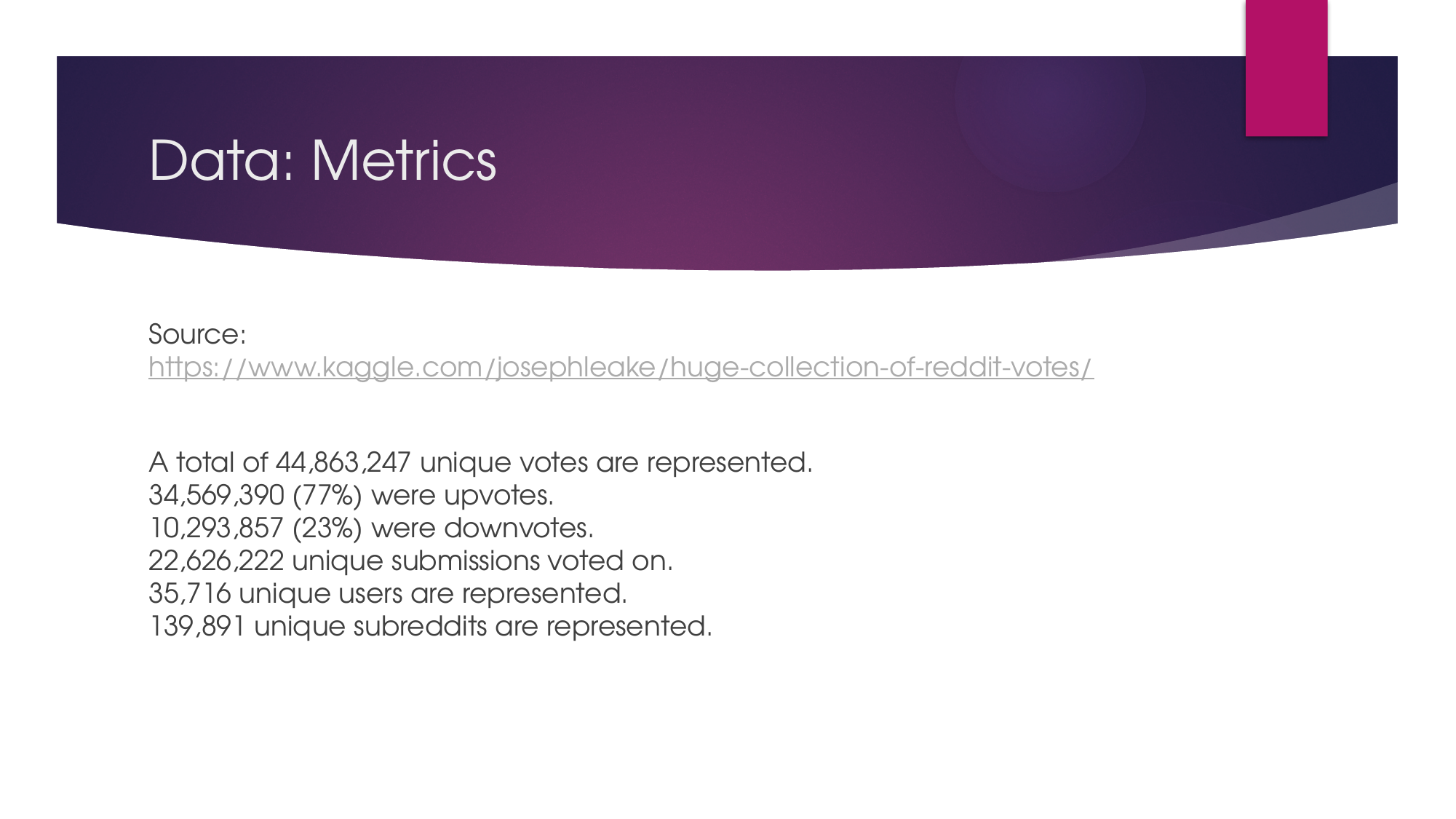

# Data: Metrics
Source: https://www.kaggle.com/josephleake/huge-collection-of-reddit-votes/

A total of 44,863,247 unique votes are represented.
34,569,390 (77%) were upvotes.
10,293,857 (23%) were downvotes.
22,626,222 unique submissions voted on.
35,716 unique users are represented.
139,891 unique subreddits are represented.